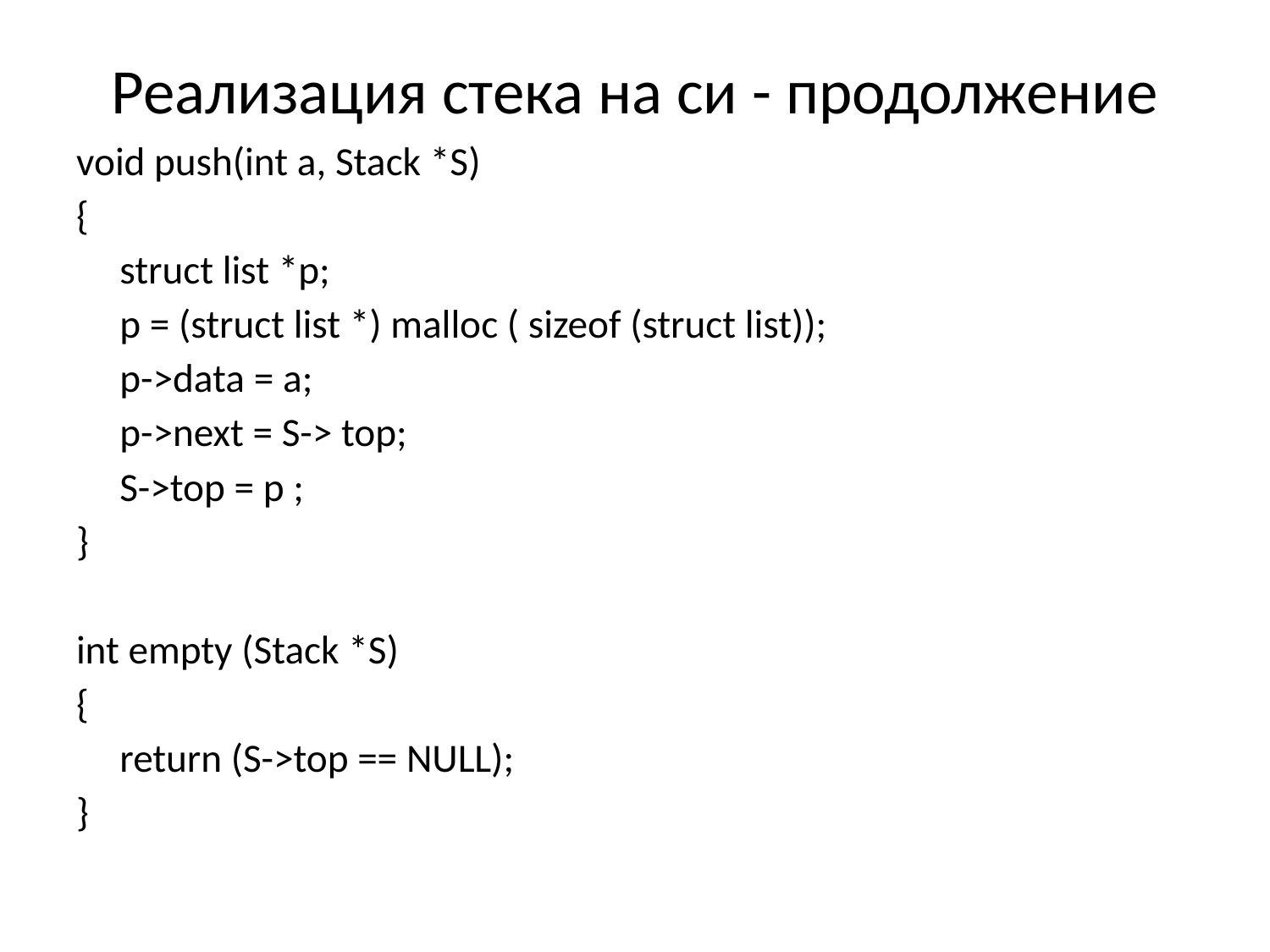

# Реализация стека на си - продолжение
void push(int a, Stack *S)
{
	struct list *p;
	p = (struct list *) malloc ( sizeof (struct list));
	p->data = a;
	p->next = S-> top;
	S->top = p ;
}

int empty (Stack *S)
{
	return (S->top == NULL);
}